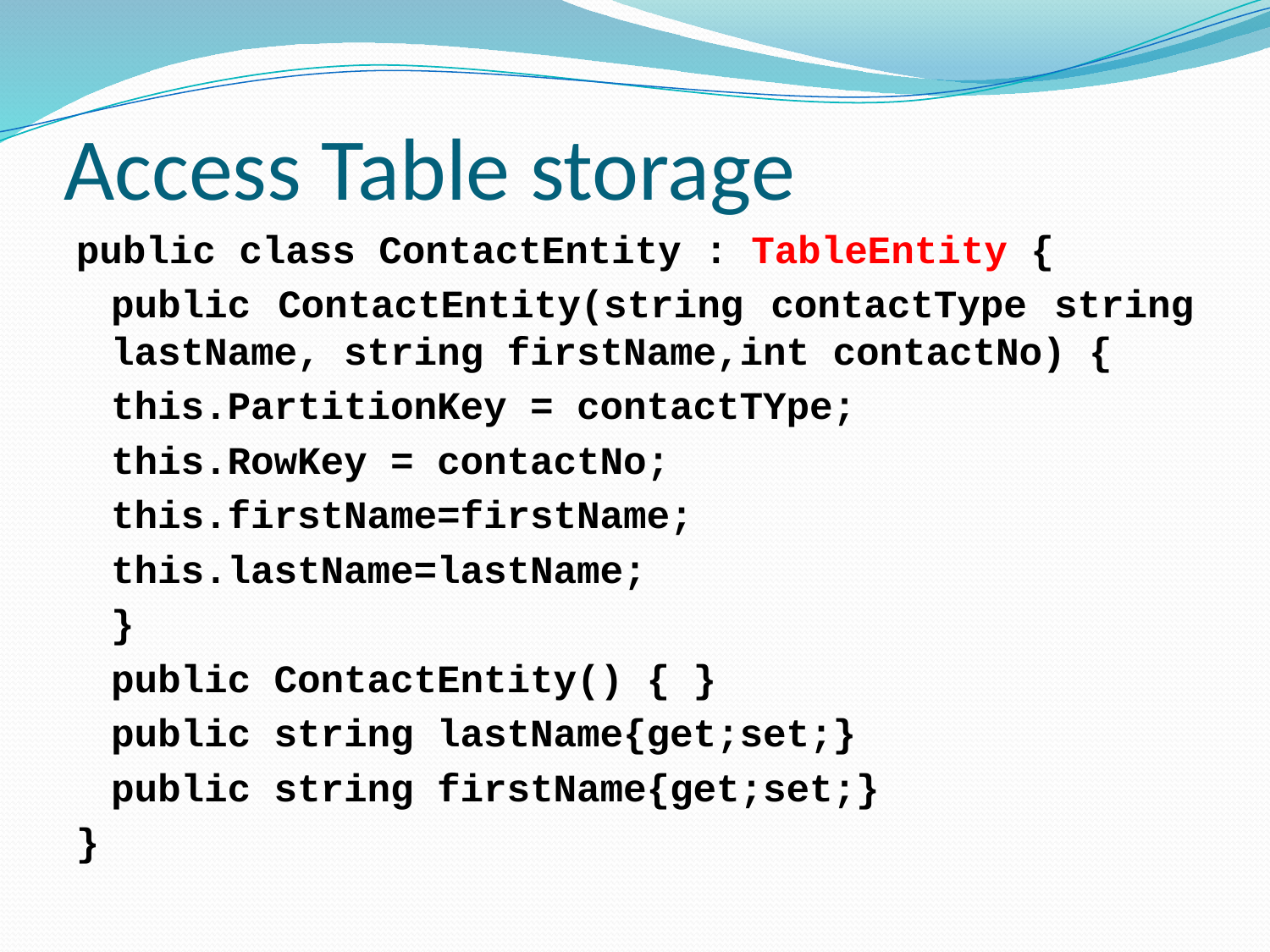

# Access Table storage
public class ContactEntity : TableEntity {
	public ContactEntity(string contactType string lastName, string firstName,int contactNo) {
		this.PartitionKey = contactTYpe;
		this.RowKey = contactNo;
		this.firstName=firstName;
		this.lastName=lastName;
	}
	public ContactEntity() { }
	public string lastName{get;set;}
	public string firstName{get;set;}
}